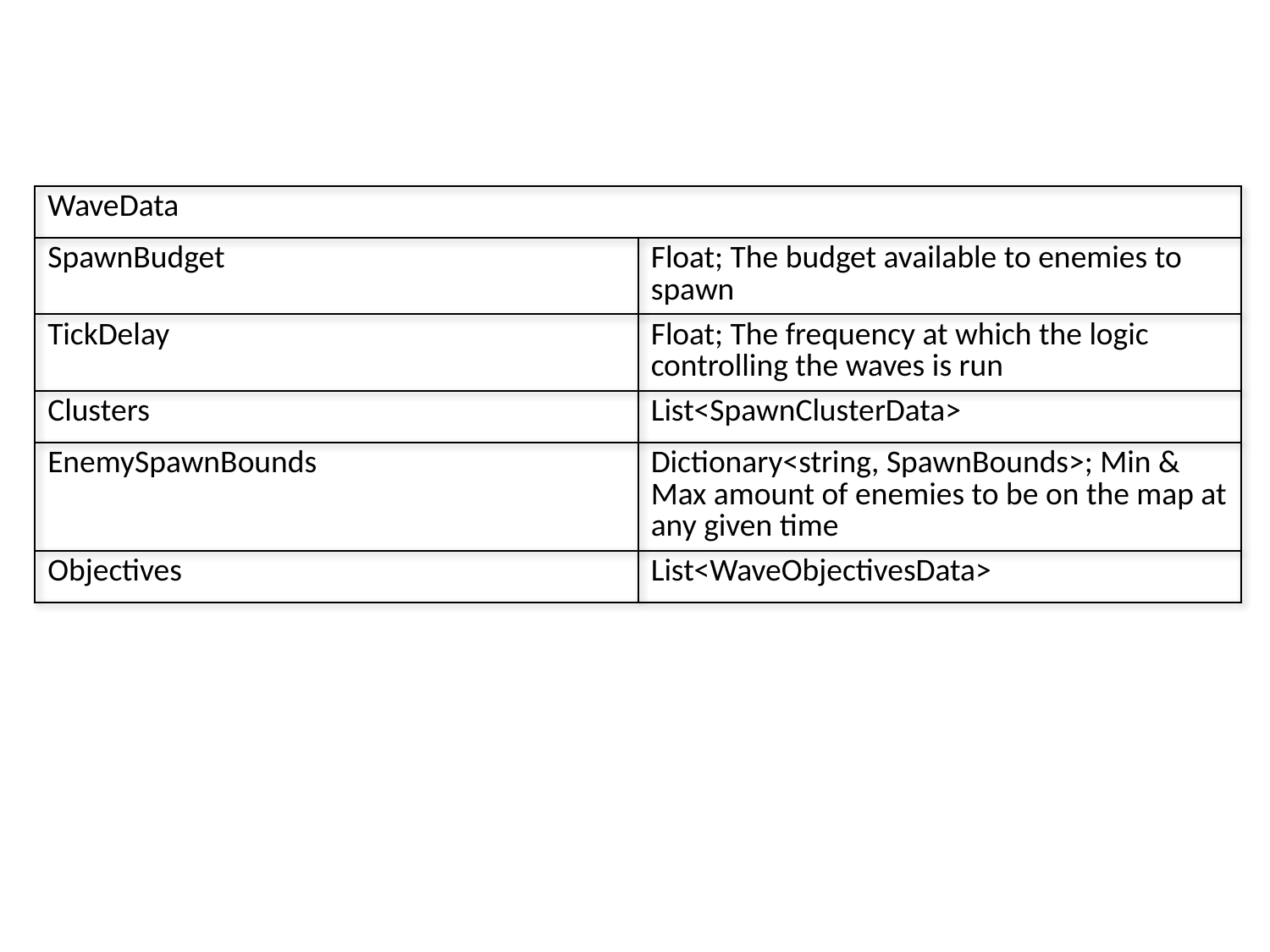

| WaveData |  |
| --- | --- |
| SpawnBudget | Float; The budget available to enemies to spawn |
| TickDelay | Float; The frequency at which the logic controlling the waves is run |
| Clusters | List<SpawnClusterData> |
| EnemySpawnBounds | Dictionary<string, SpawnBounds>; Min & Max amount of enemies to be on the map at any given time |
| Objectives | List<WaveObjectivesData> |